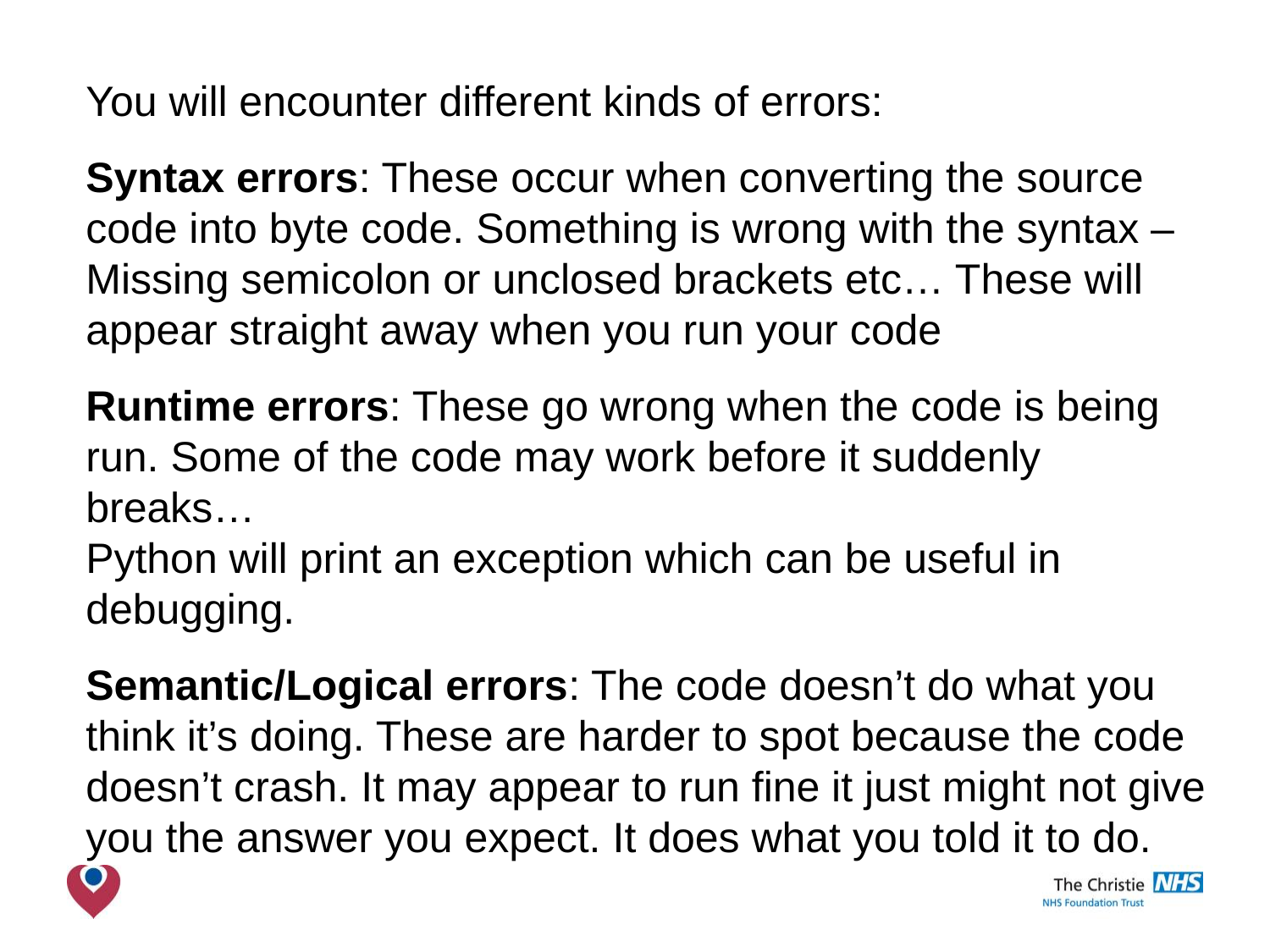

You will encounter different kinds of errors:

Syntax errors: These occur when converting the source code into byte code. Something is wrong with the syntax – Missing semicolon or unclosed brackets etc… These will appear straight away when you run your code

Runtime errors: These go wrong when the code is being run. Some of the code may work before it suddenly breaks…
Python will print an exception which can be useful in debugging.

Semantic/Logical errors: The code doesn’t do what you think it’s doing. These are harder to spot because the code doesn’t crash. It may appear to run fine it just might not give you the answer you expect. It does what you told it to do.